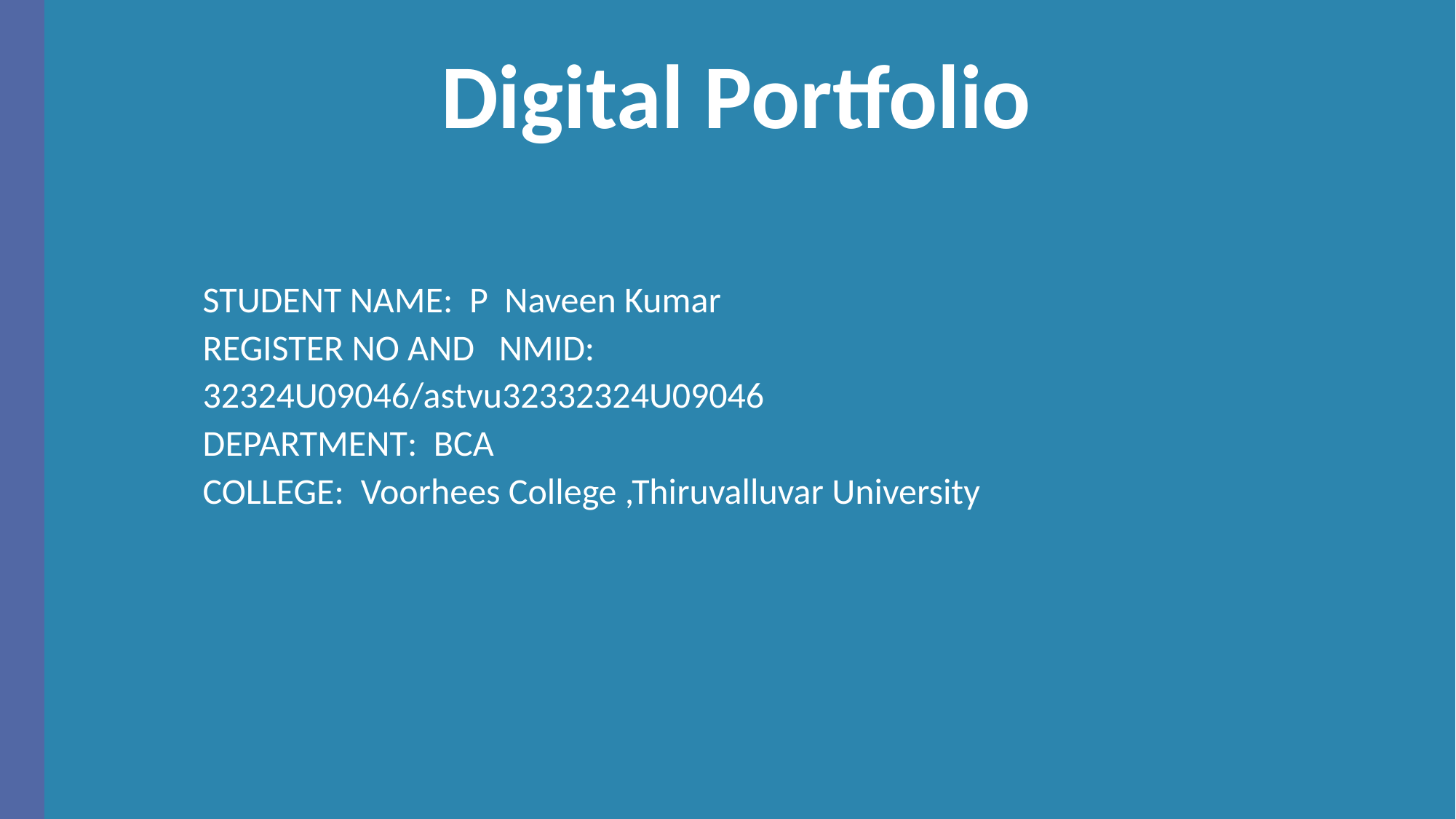

# Digital Portfolio
STUDENT NAME:  P  Naveen Kumar
REGISTER NO AND   NMID:
32324U09046/astvu32332324U09046
DEPARTMENT:  BCA
COLLEGE:  Voorhees College ,Thiruvalluvar University